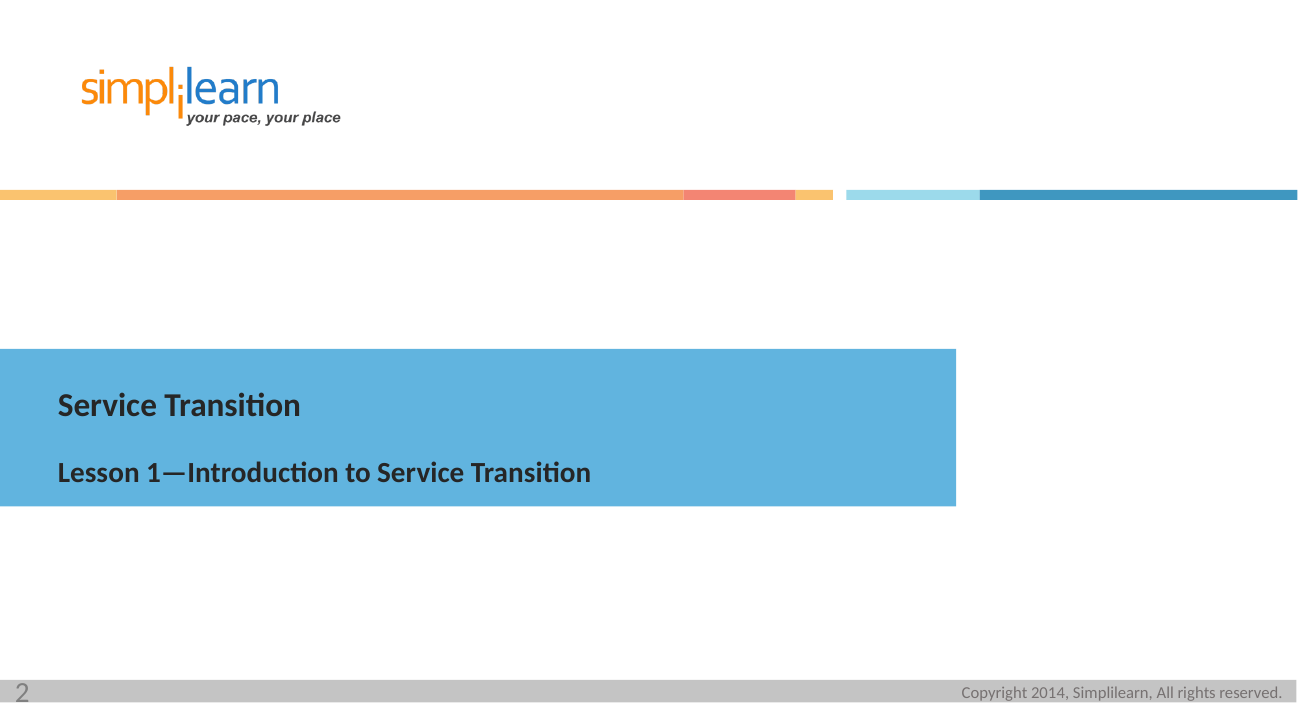

Service Transition
Lesson 1—Introduction to Service Transition